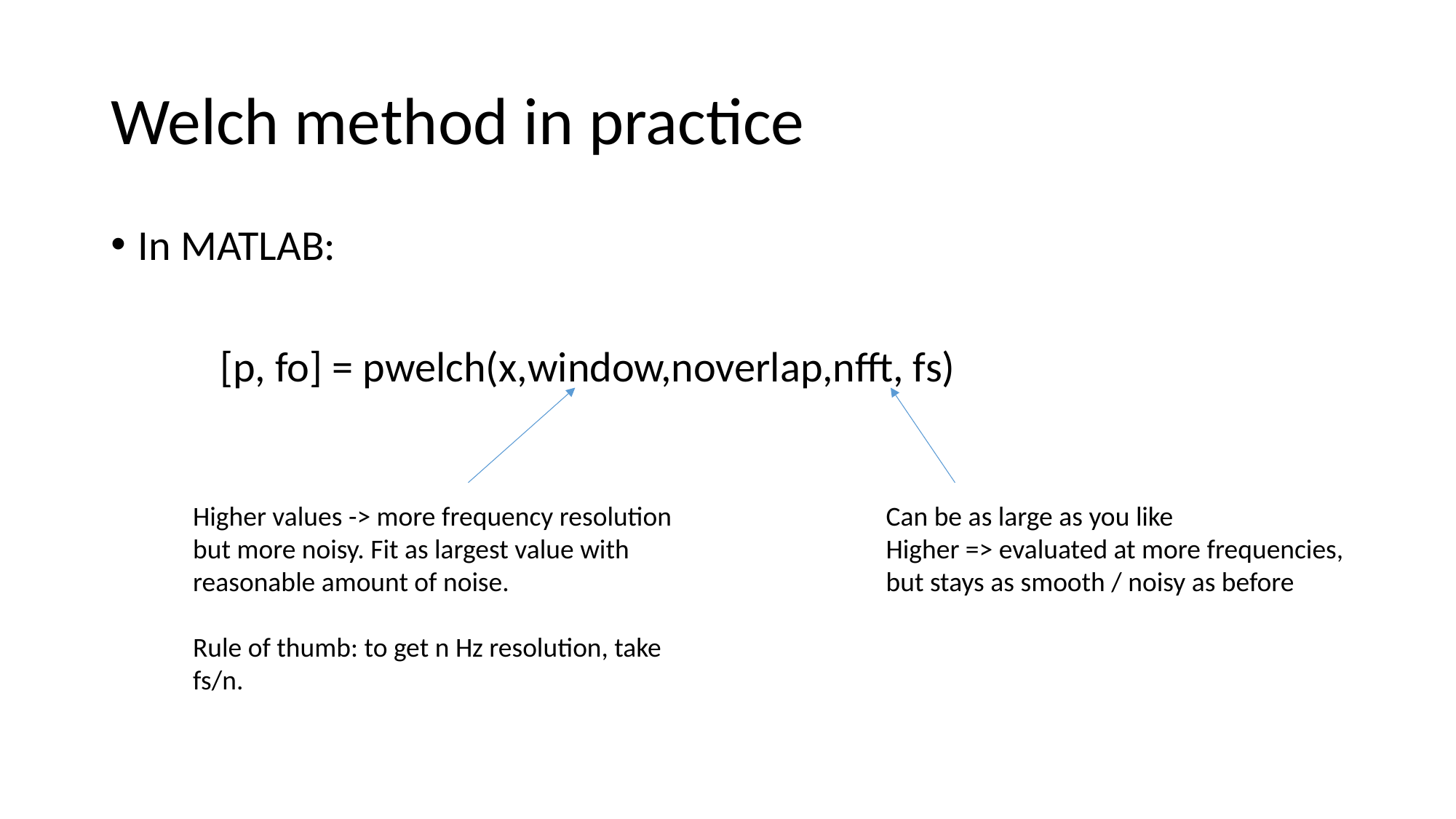

# Welch method in practice
In MATLAB:

	[p, fo] = pwelch(x,window,noverlap,nfft, fs)
Higher values -> more frequency resolution but more noisy. Fit as largest value with reasonable amount of noise.

Rule of thumb: to get n Hz resolution, take fs/n.
Can be as large as you like
Higher => evaluated at more frequencies, but stays as smooth / noisy as before